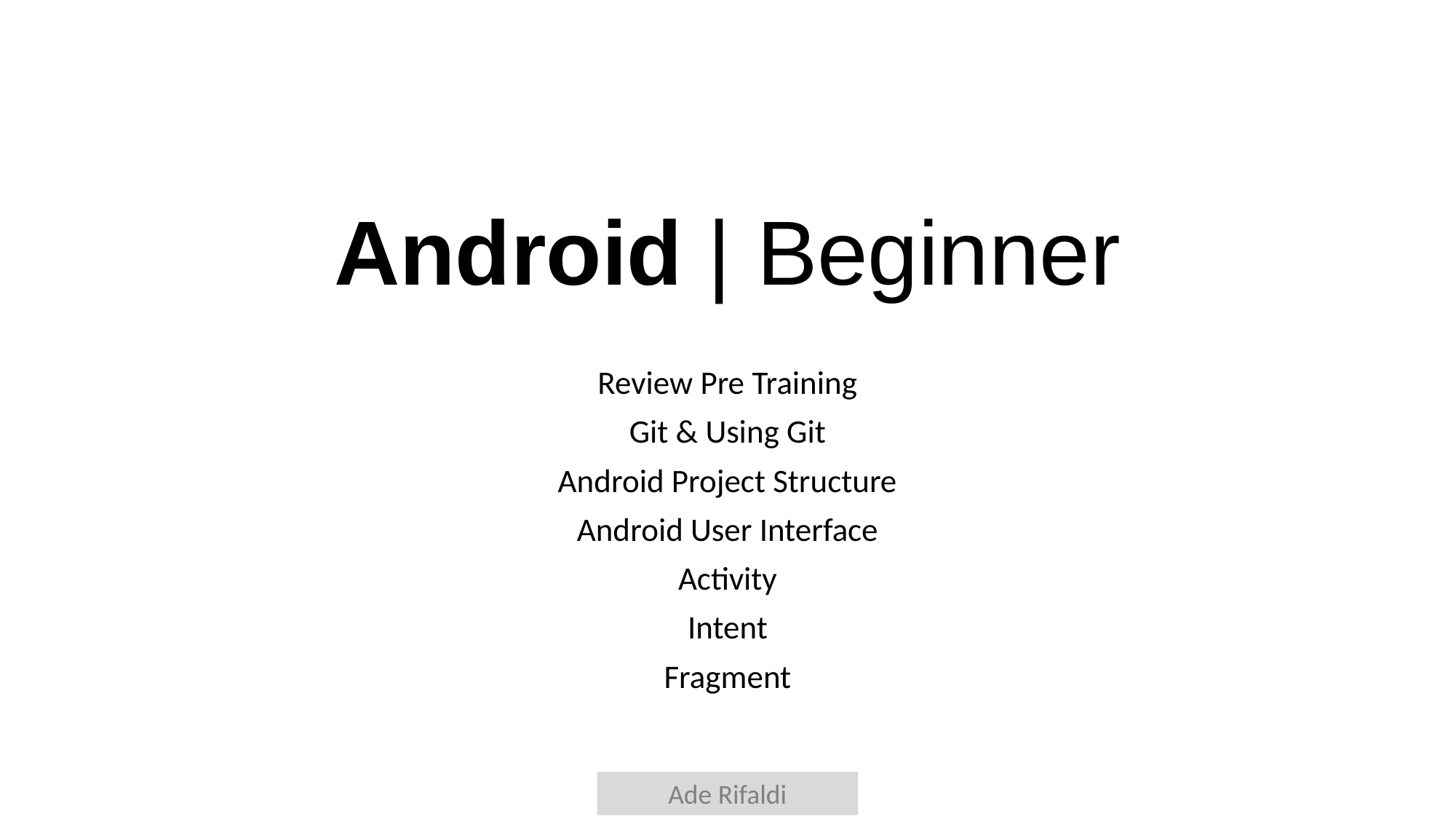

# Android | Beginner
Review Pre Training
Git & Using Git
Android Project Structure
Android User Interface
Activity
Intent
Fragment

Ade Rifaldi